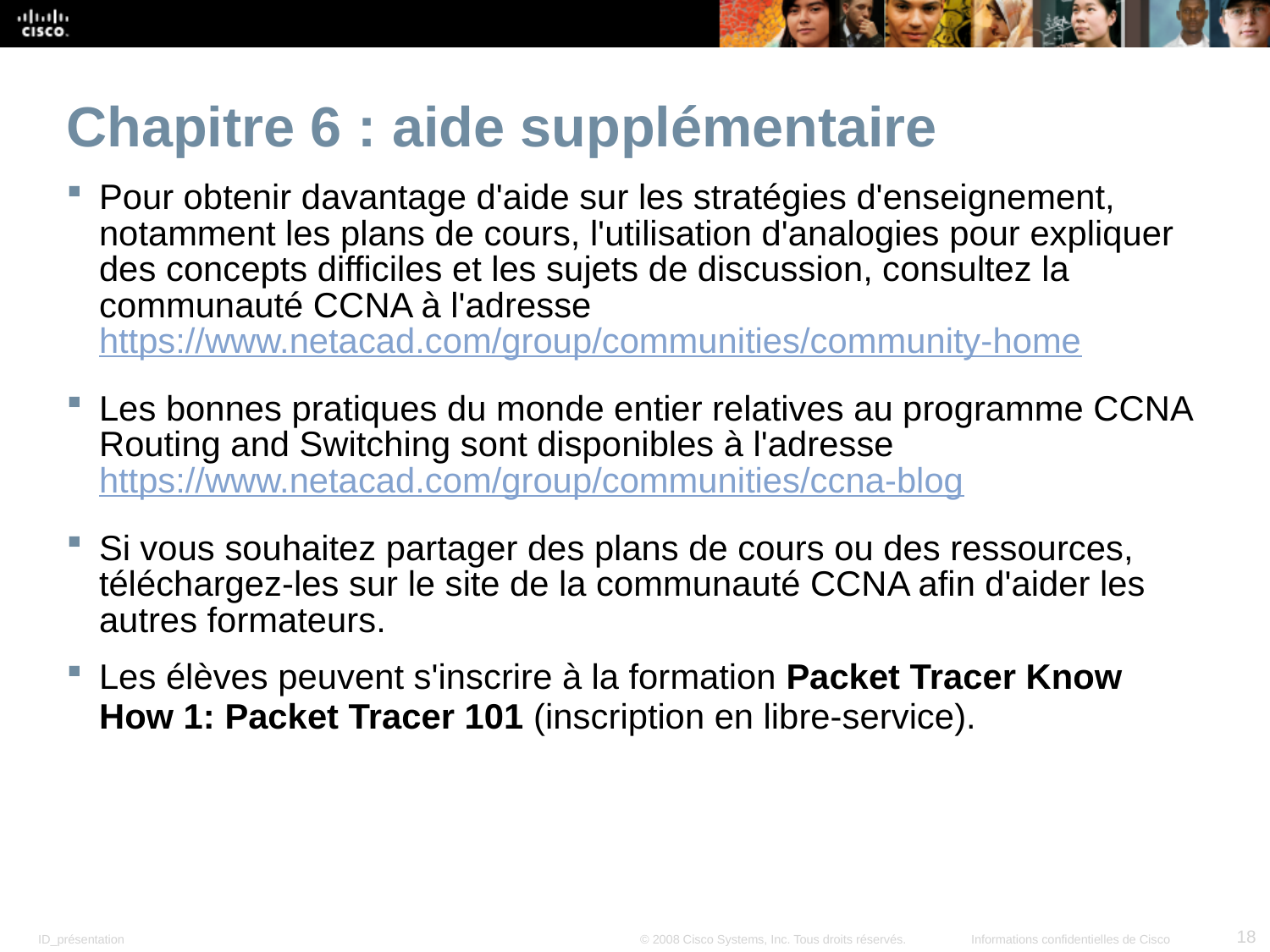

Chapitre 6 : aide supplémentaire
Pour obtenir davantage d'aide sur les stratégies d'enseignement, notamment les plans de cours, l'utilisation d'analogies pour expliquer des concepts difficiles et les sujets de discussion, consultez la communauté CCNA à l'adresse https://www.netacad.com/group/communities/community-home
Les bonnes pratiques du monde entier relatives au programme CCNA Routing and Switching sont disponibles à l'adresse https://www.netacad.com/group/communities/ccna-blog
Si vous souhaitez partager des plans de cours ou des ressources, téléchargez-les sur le site de la communauté CCNA afin d'aider les autres formateurs.
Les élèves peuvent s'inscrire à la formation Packet Tracer Know How 1: Packet Tracer 101 (inscription en libre-service).